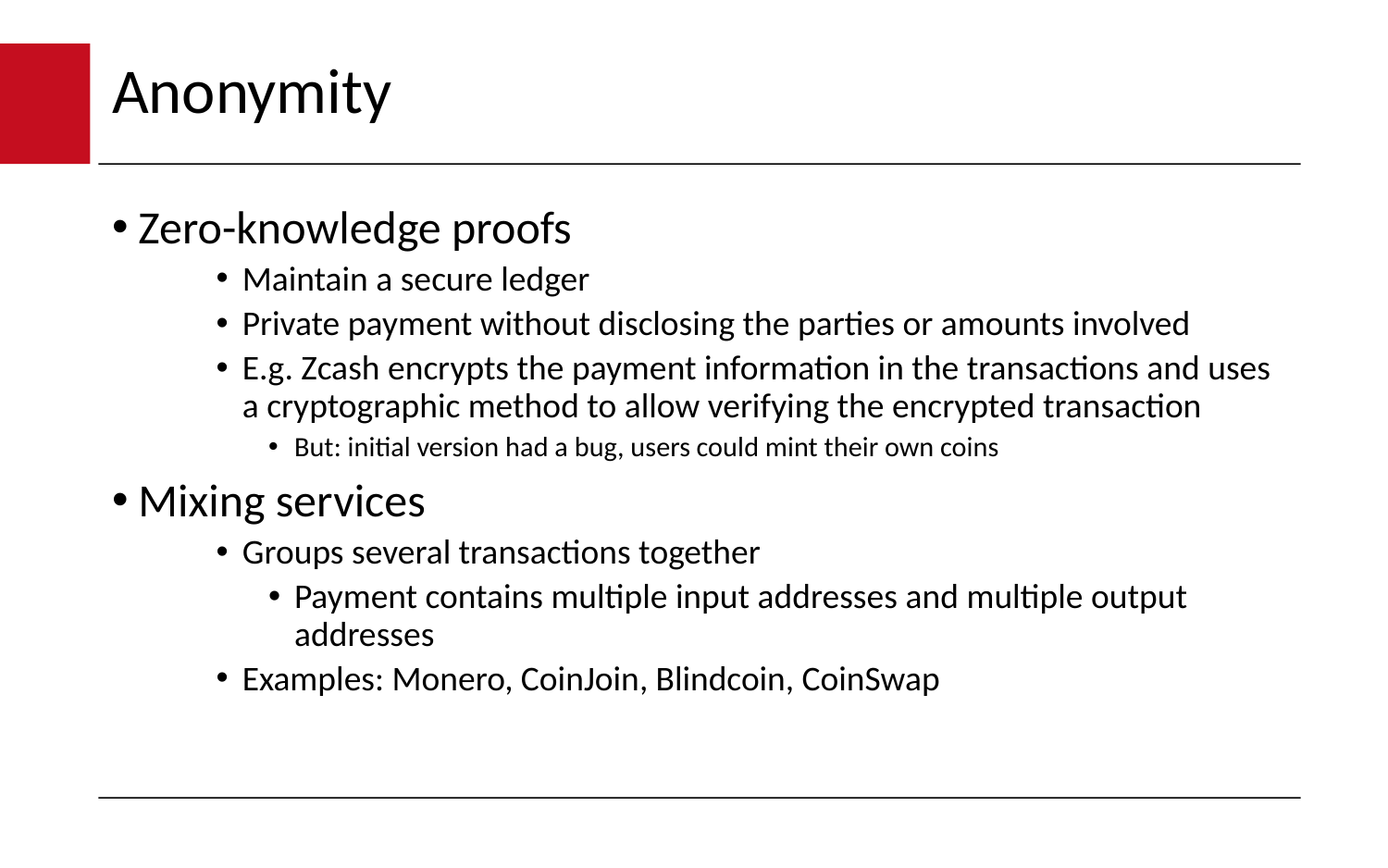

# Anonymity
Zero-knowledge proofs
Maintain a secure ledger
Private payment without disclosing the parties or amounts involved
E.g. Zcash encrypts the payment information in the transactions and uses a cryptographic method to allow verifying the encrypted transaction
But: initial version had a bug, users could mint their own coins
Mixing services
Groups several transactions together
Payment contains multiple input addresses and multiple output addresses
Examples: Monero, CoinJoin, Blindcoin, CoinSwap